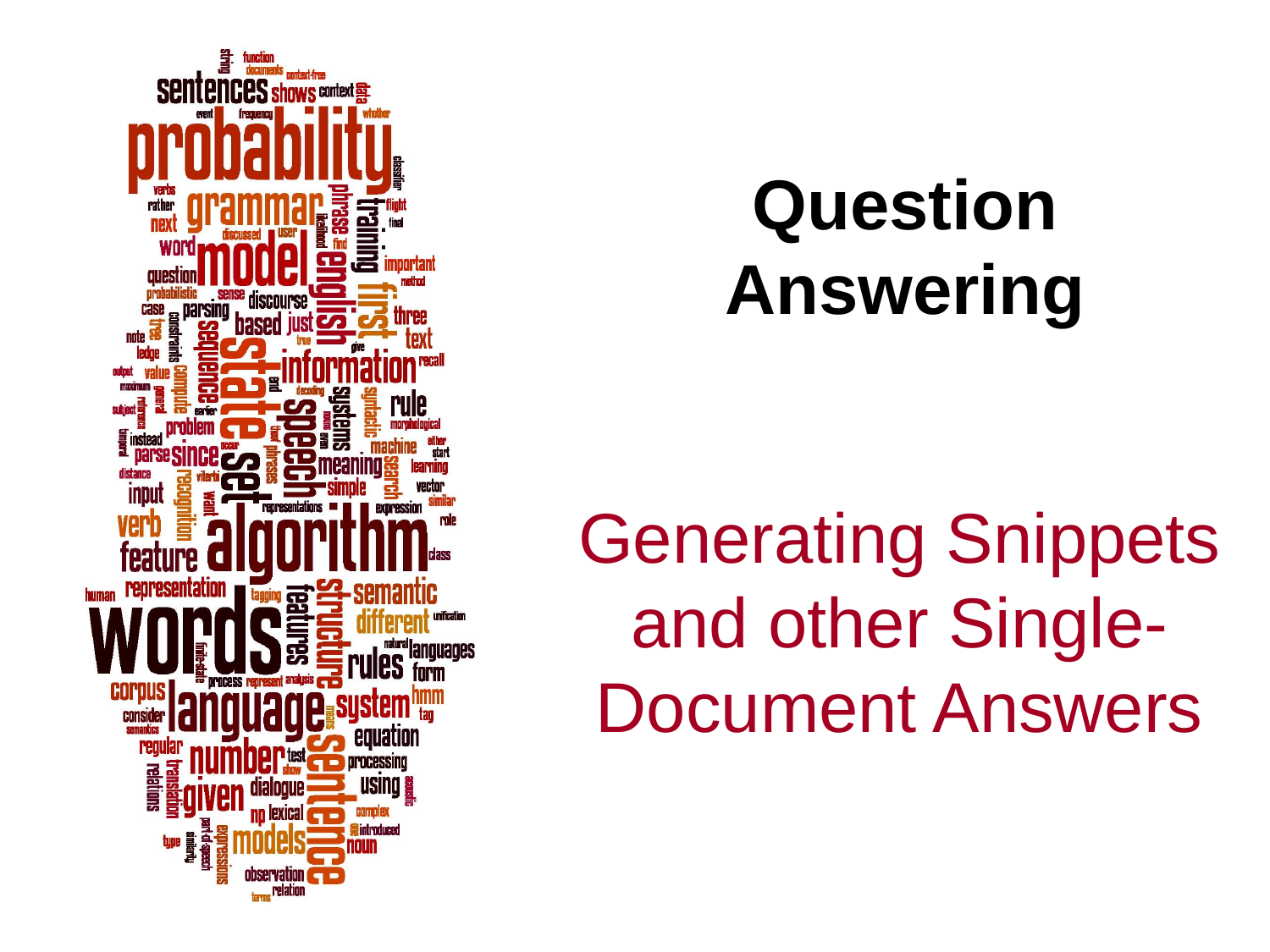

# Question Answering
Generating Snippets and other Single-Document Answers